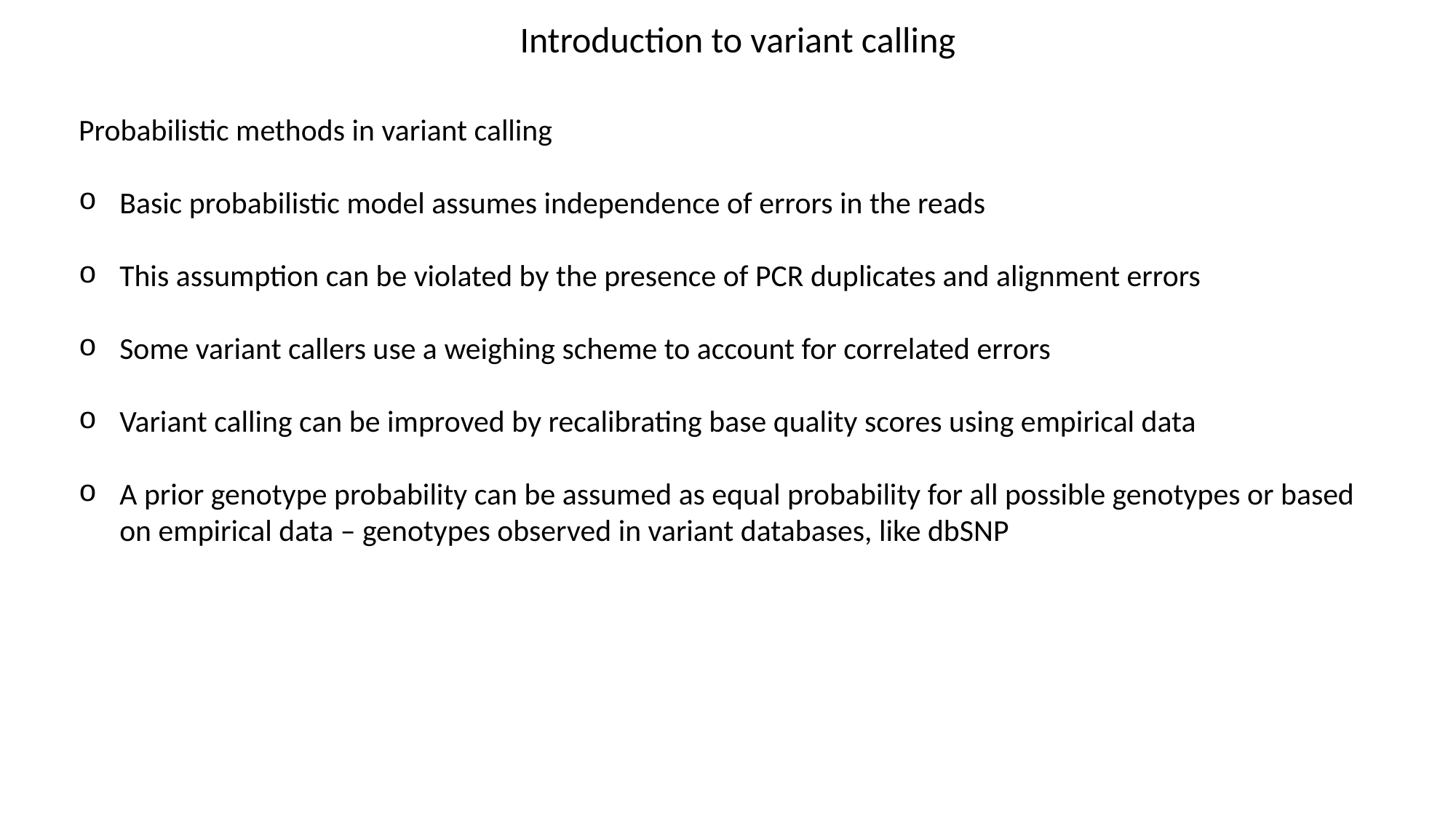

Introduction to variant calling

Probabilistic methods in variant calling

Basic probabilistic model assumes independence of errors in the reads

This assumption can be violated by the presence of PCR duplicates and alignment errors

Some variant callers use a weighing scheme to account for correlated errors

Variant calling can be improved by recalibrating base quality scores using empirical data

A prior genotype probability can be assumed as equal probability for all possible genotypes or based on empirical data – genotypes observed in variant databases, like dbSNP